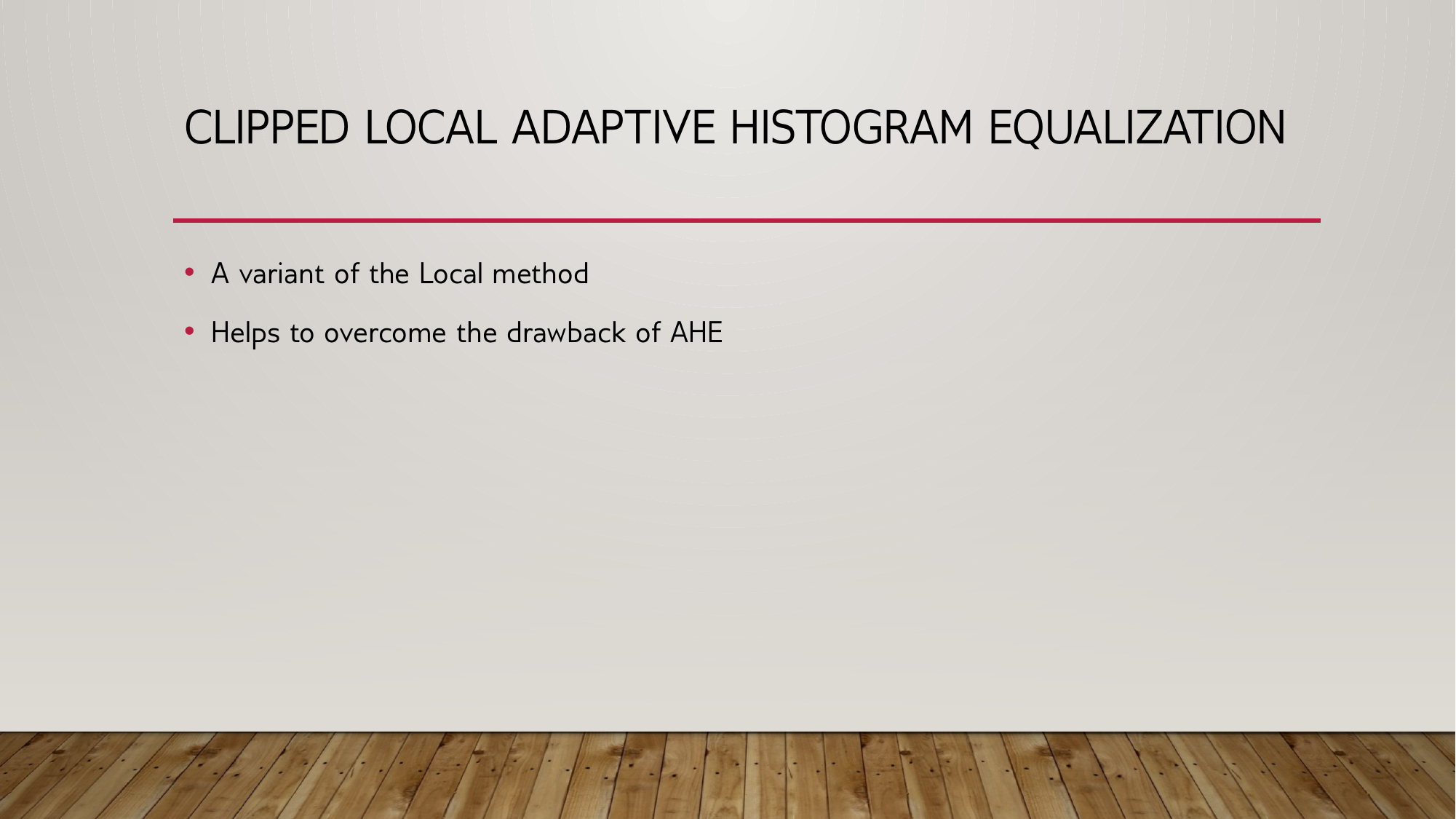

# Clipped Local Adaptive Histogram equaLization
A variant of the Local method
Helps to overcome the drawback of AHE